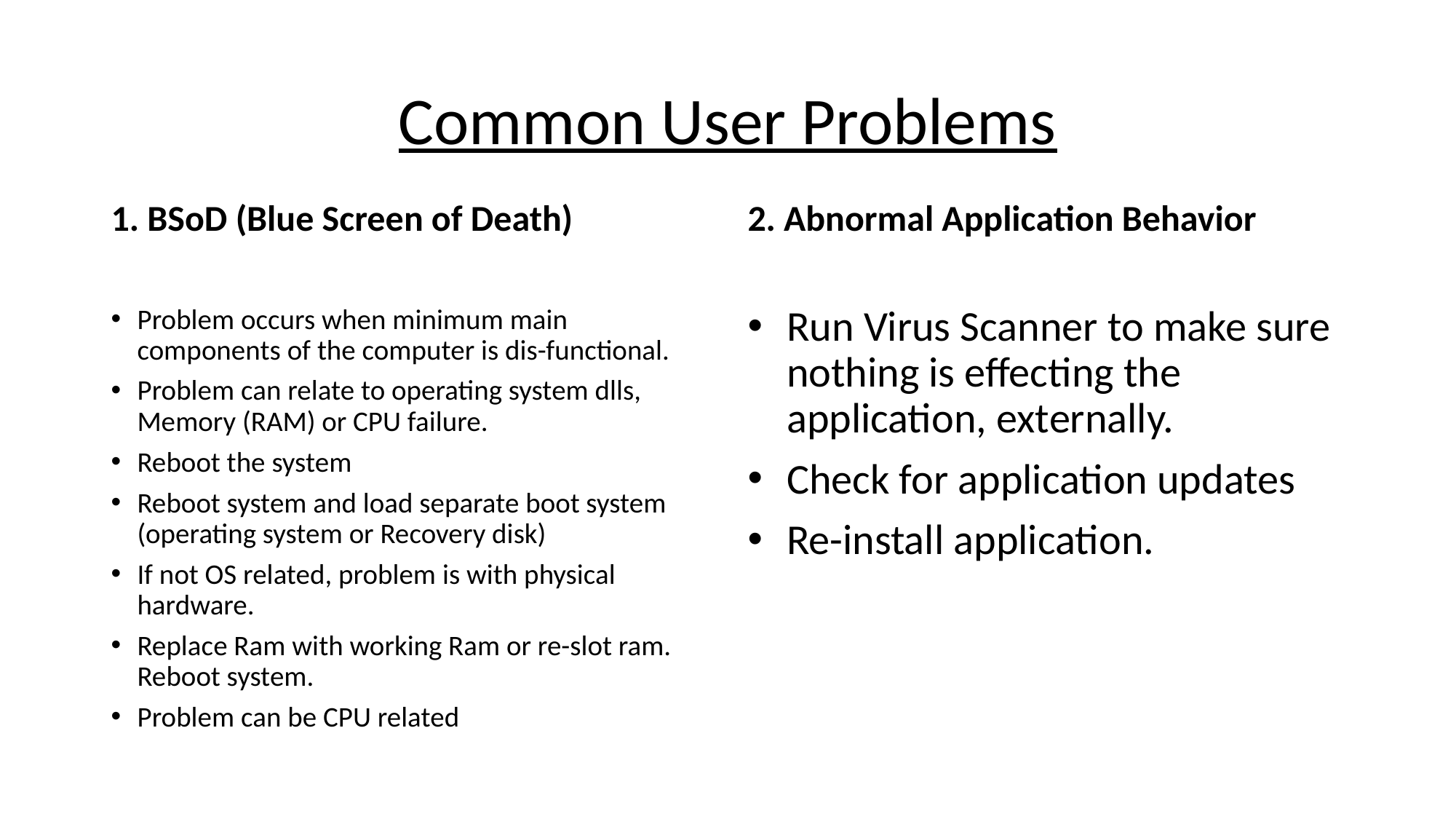

# Common User Problems
1. BSoD (Blue Screen of Death)

2. Abnormal Application Behavior

Problem occurs when minimum main components of the computer is dis-functional.
Problem can relate to operating system dlls, Memory (RAM) or CPU failure.
Reboot the system
Reboot system and load separate boot system (operating system or Recovery disk)
If not OS related, problem is with physical hardware.
Replace Ram with working Ram or re-slot ram. Reboot system.
Problem can be CPU related
Run Virus Scanner to make sure nothing is effecting the application, externally.
Check for application updates
Re-install application.